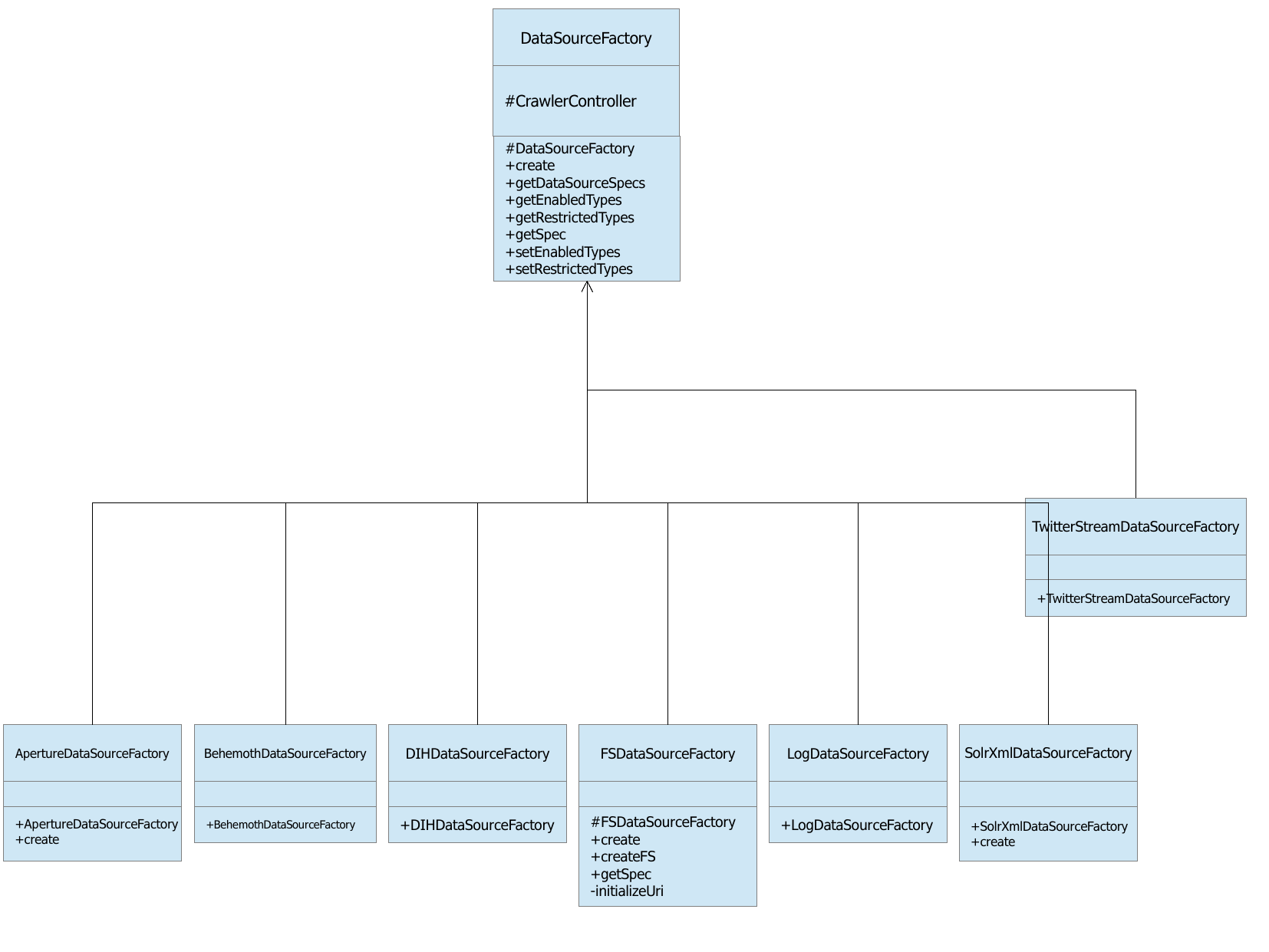

DataSourceFactory
#CrawlerController

#DataSourceFactory
+create
+getDataSourceSpecs
+getEnabledTypes
+getRestrictedTypes
+getSpec
+setEnabledTypes
+setRestrictedTypes

TwitterStreamDataSourceFactory

+TwitterStreamDataSourceFactory
SolrXmlDataSourceFactory
LogDataSourceFactory
FSDataSourceFactory
BehemothDataSourceFactory
DIHDataSourceFactory
ApertureDataSourceFactory

+ApertureDataSourceFactory
+create
+SolrXmlDataSourceFactory
+create
+LogDataSourceFactory
#FSDataSourceFactory
+create
+createFS
+getSpec
-initializeUri
+BehemothDataSourceFactory
+DIHDataSourceFactory